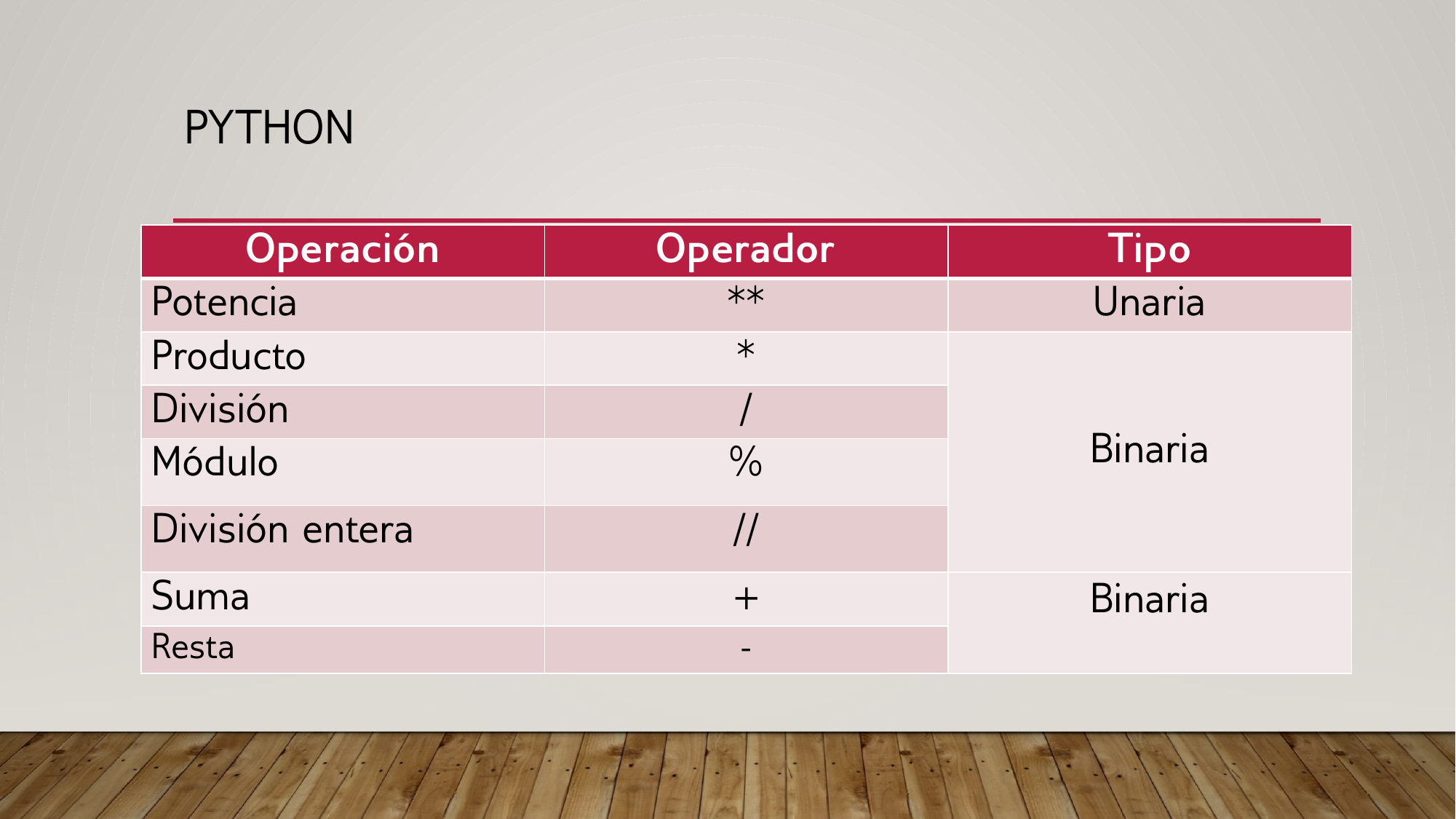

# Python
| Operación | Operador | Tipo |
| --- | --- | --- |
| Potencia | \*\* | Unaria |
| Producto | \* | Binaria |
| División | / |  |
| Módulo | % |  |
| División entera | // |  |
| Suma | + | Binaria |
| Resta | - |  |